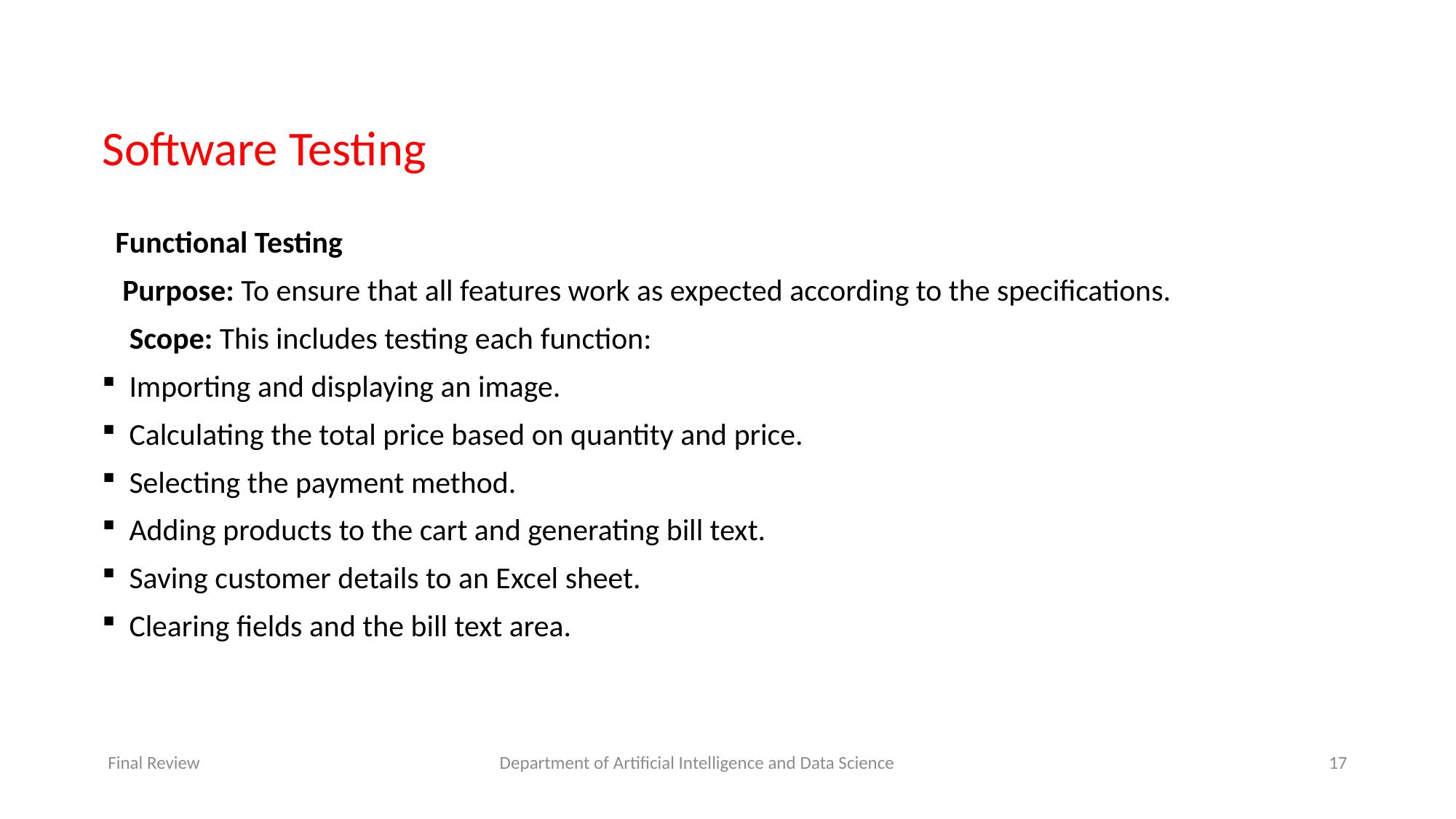

# Software Testing
Functional Testing
 Purpose: To ensure that all features work as expected according to the specifications.
  Scope: This includes testing each function:
Importing and displaying an image.
Calculating the total price based on quantity and price.
Selecting the payment method.
Adding products to the cart and generating bill text.
Saving customer details to an Excel sheet.
Clearing fields and the bill text area.
Final Review
Department of Artificial Intelligence and Data Science
17